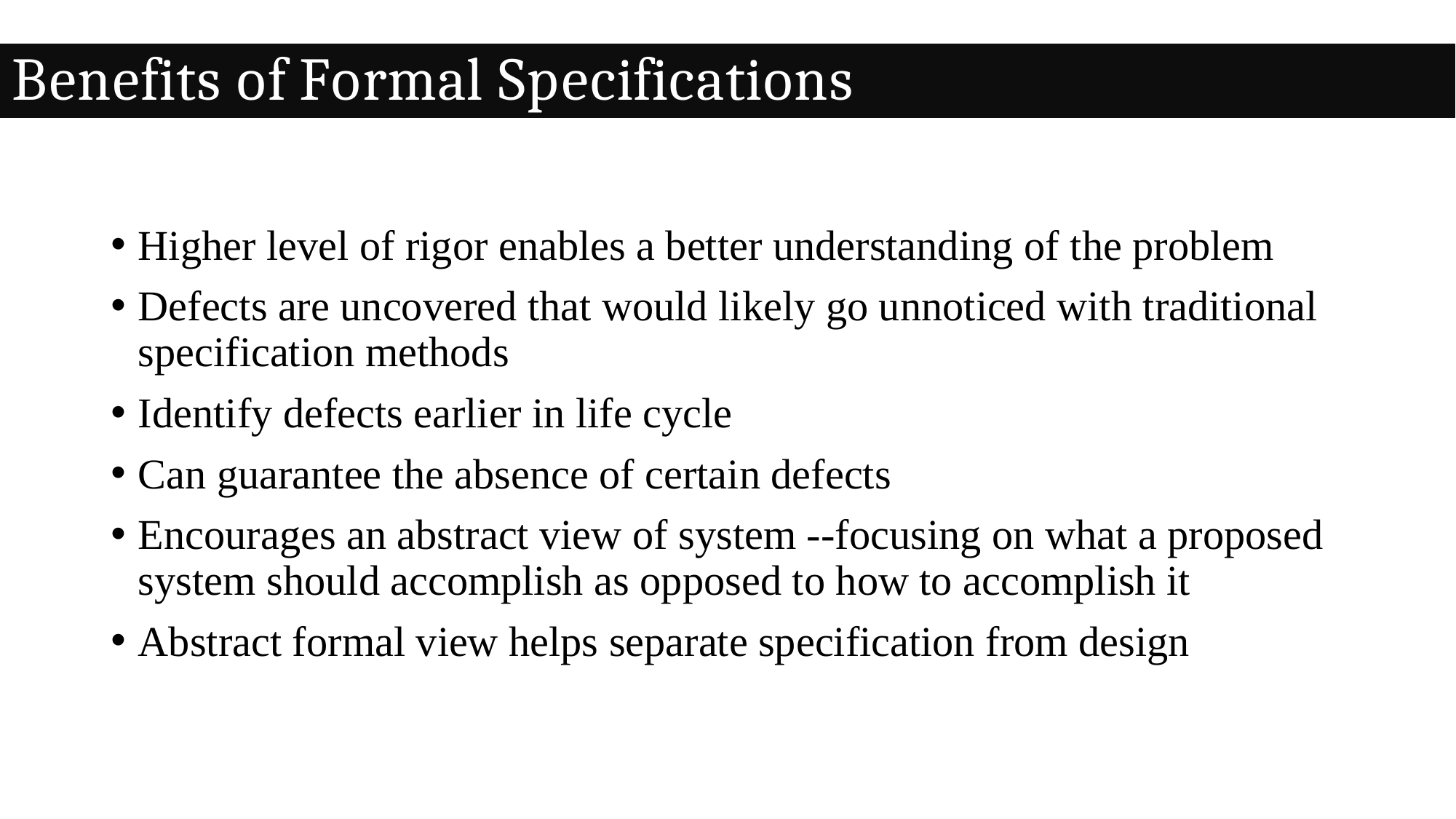

Benefits of Formal Specifications
Higher level of rigor enables a better understanding of the problem
Defects are uncovered that would likely go unnoticed with traditional specification methods
Identify defects earlier in life cycle
Can guarantee the absence of certain defects
Encourages an abstract view of system --focusing on what a proposed system should accomplish as opposed to how to accomplish it
Abstract formal view helps separate specification from design